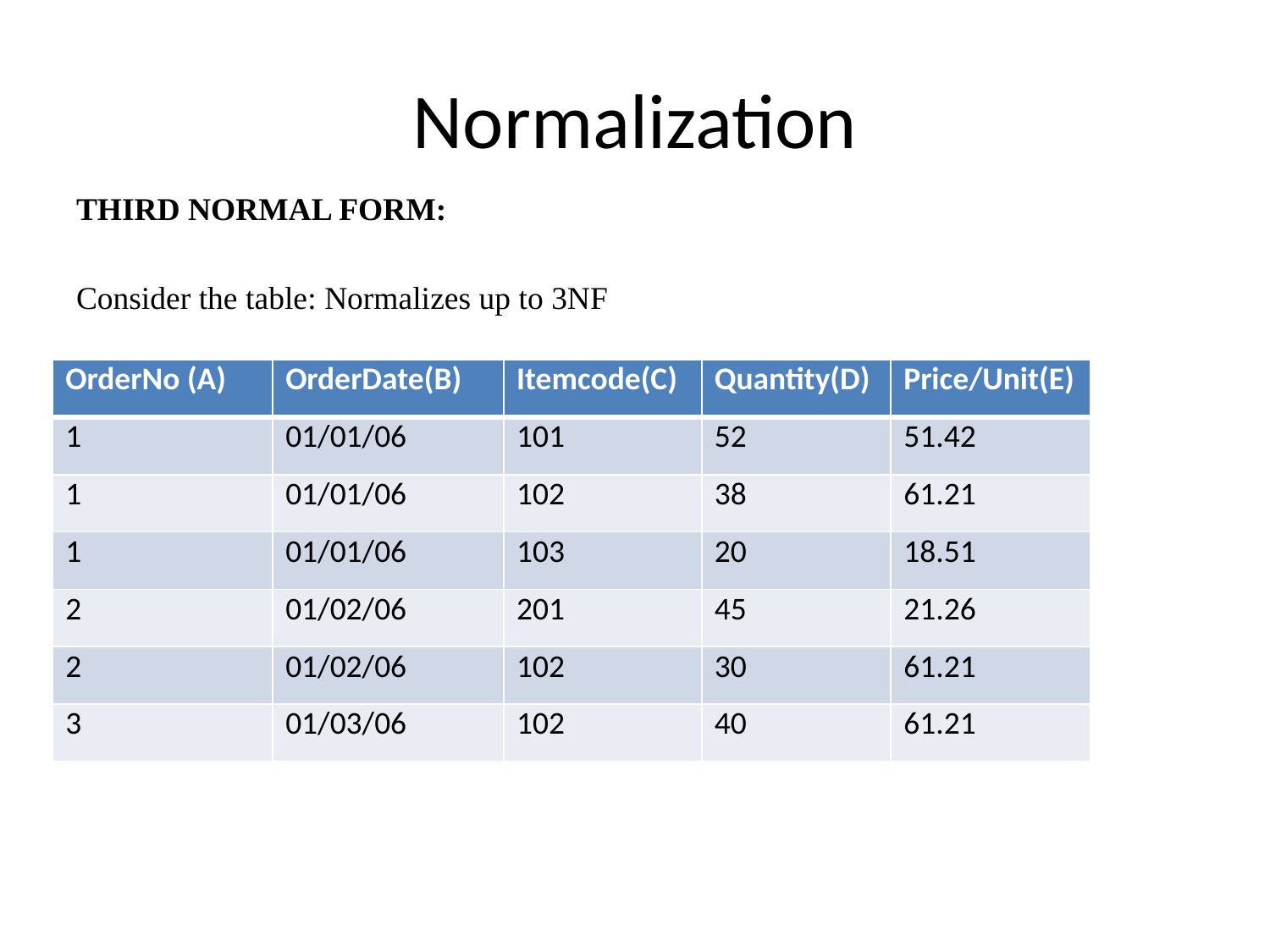

# Normalization

THIRD NORMAL FORM:

Consider the table: Normalizes up to 3NF

| OrderNo (A) | OrderDate(B) | Itemcode(C) | Quantity(D) | Price/Unit(E) |
| --- | --- | --- | --- | --- |
| 1 | 01/01/06 | 101 | 52 | 51.42 |
| 1 | 01/01/06 | 102 | 38 | 61.21 |
| 1 | 01/01/06 | 103 | 20 | 18.51 |
| 2 | 01/02/06 | 201 | 45 | 21.26 |
| 2 | 01/02/06 | 102 | 30 | 61.21 |
| 3 | 01/03/06 | 102 | 40 | 61.21 |